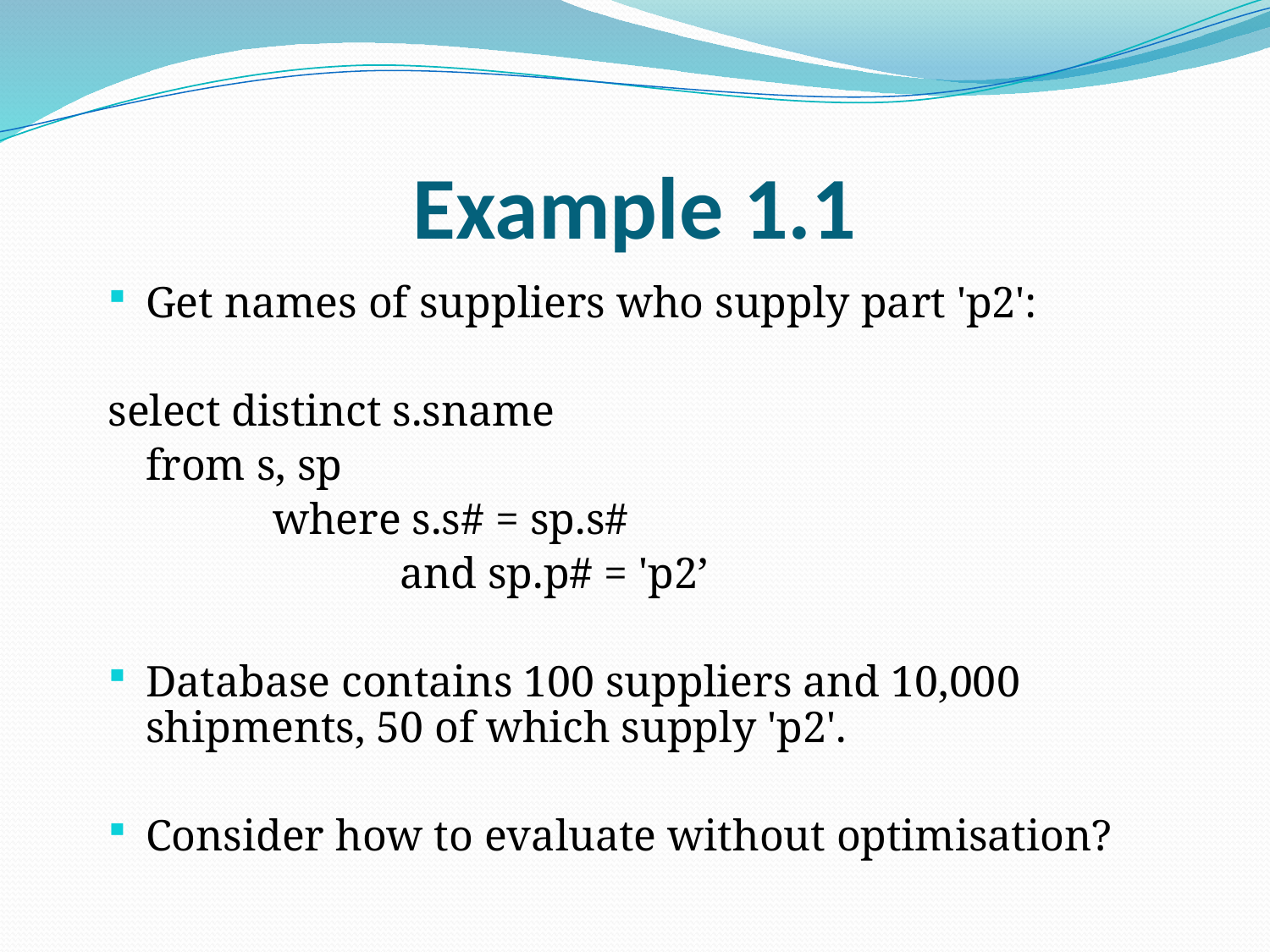

# Example 1.1
Get names of suppliers who supply part 'p2':

select distinct s.sname
	from s, sp
		where s.s# = sp.s#
			and sp.p# = 'p2’

Database contains 100 suppliers and 10,000 shipments, 50 of which supply 'p2'.

Consider how to evaluate without optimisation?